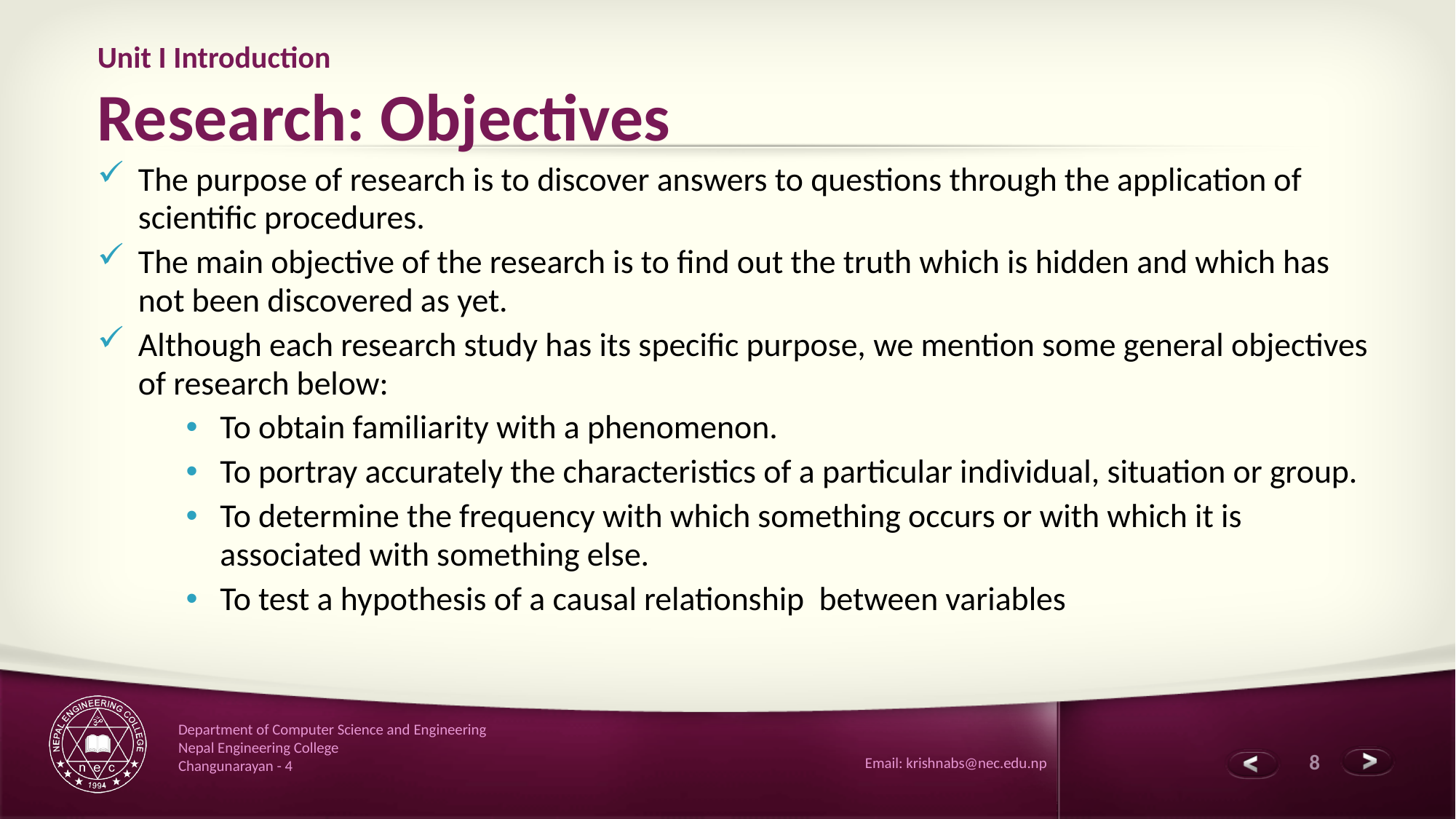

# Unit I Introduction Research: Objectives
The purpose of research is to discover answers to questions through the application of scientific procedures.
The main objective of the research is to find out the truth which is hidden and which has not been discovered as yet.
Although each research study has its specific purpose, we mention some general objectives of research below:
To obtain familiarity with a phenomenon.
To portray accurately the characteristics of a particular individual, situation or group.
To determine the frequency with which something occurs or with which it is associated with something else.
To test a hypothesis of a causal relationship  between variables